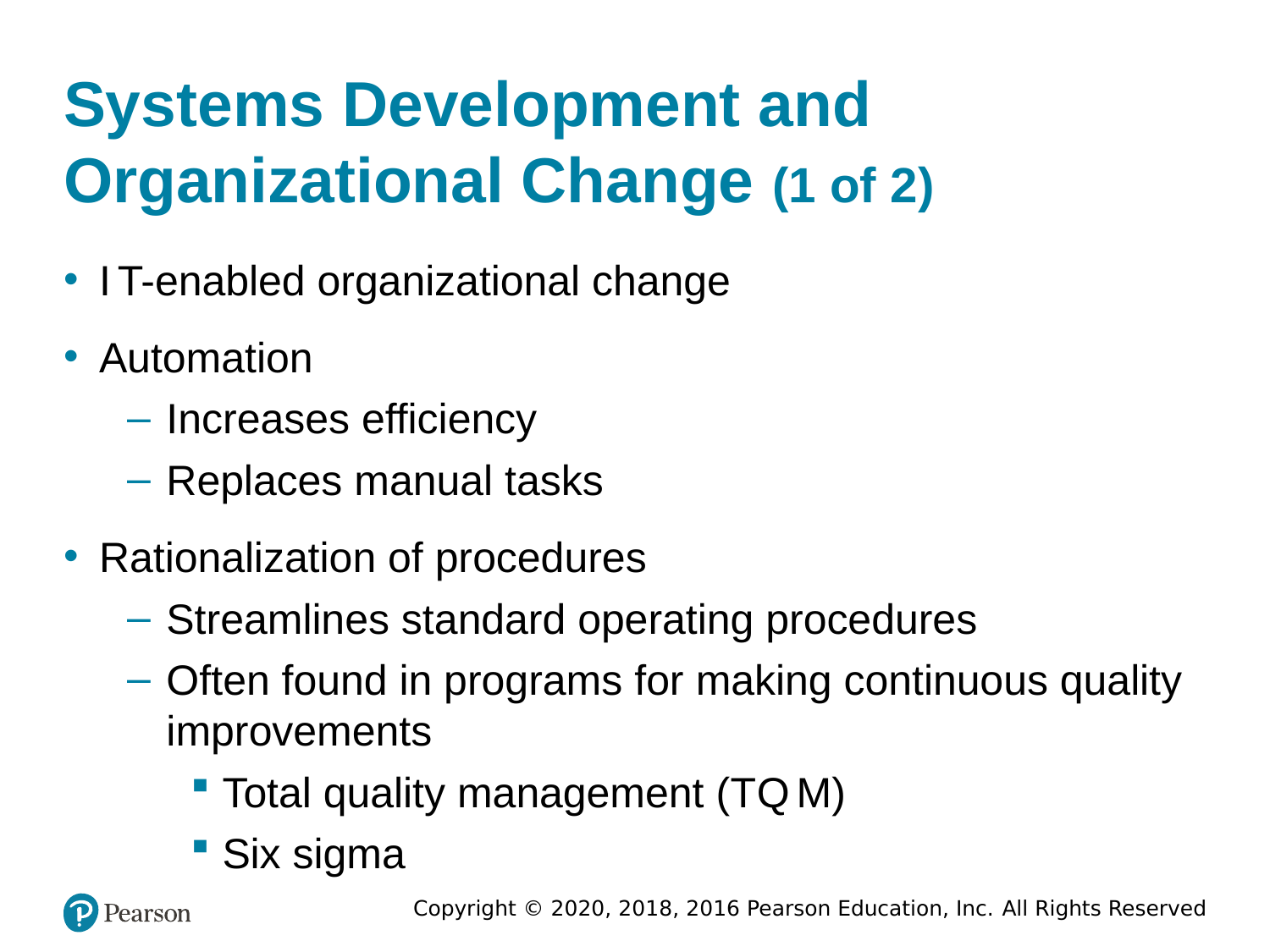

# Systems Development and Organizational Change (1 of 2)
I T-enabled organizational change
Automation
Increases efficiency
Replaces manual tasks
Rationalization of procedures
Streamlines standard operating procedures
Often found in programs for making continuous quality improvements
Total quality management (T Q M)
Six sigma